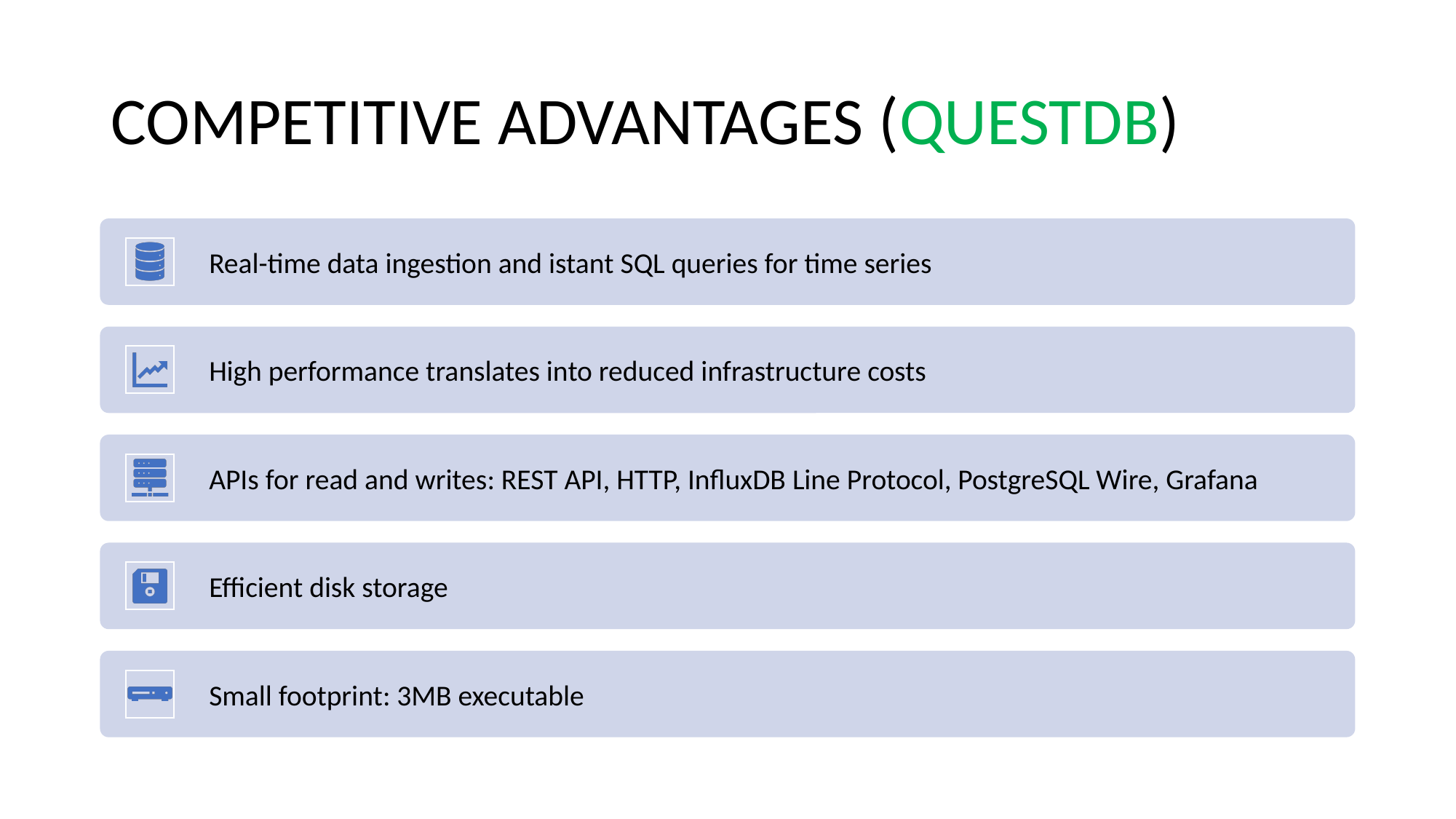

# COMPETITIVE ADVANTAGES (QUESTDB)
Real-time data ingestion and istant SQL queries for time series
High performance translates into reduced infrastructure costs
APIs for read and writes: REST API, HTTP, InfluxDB Line Protocol, PostgreSQL Wire, Grafana
Efficient disk storage
Small footprint: 3MB executable